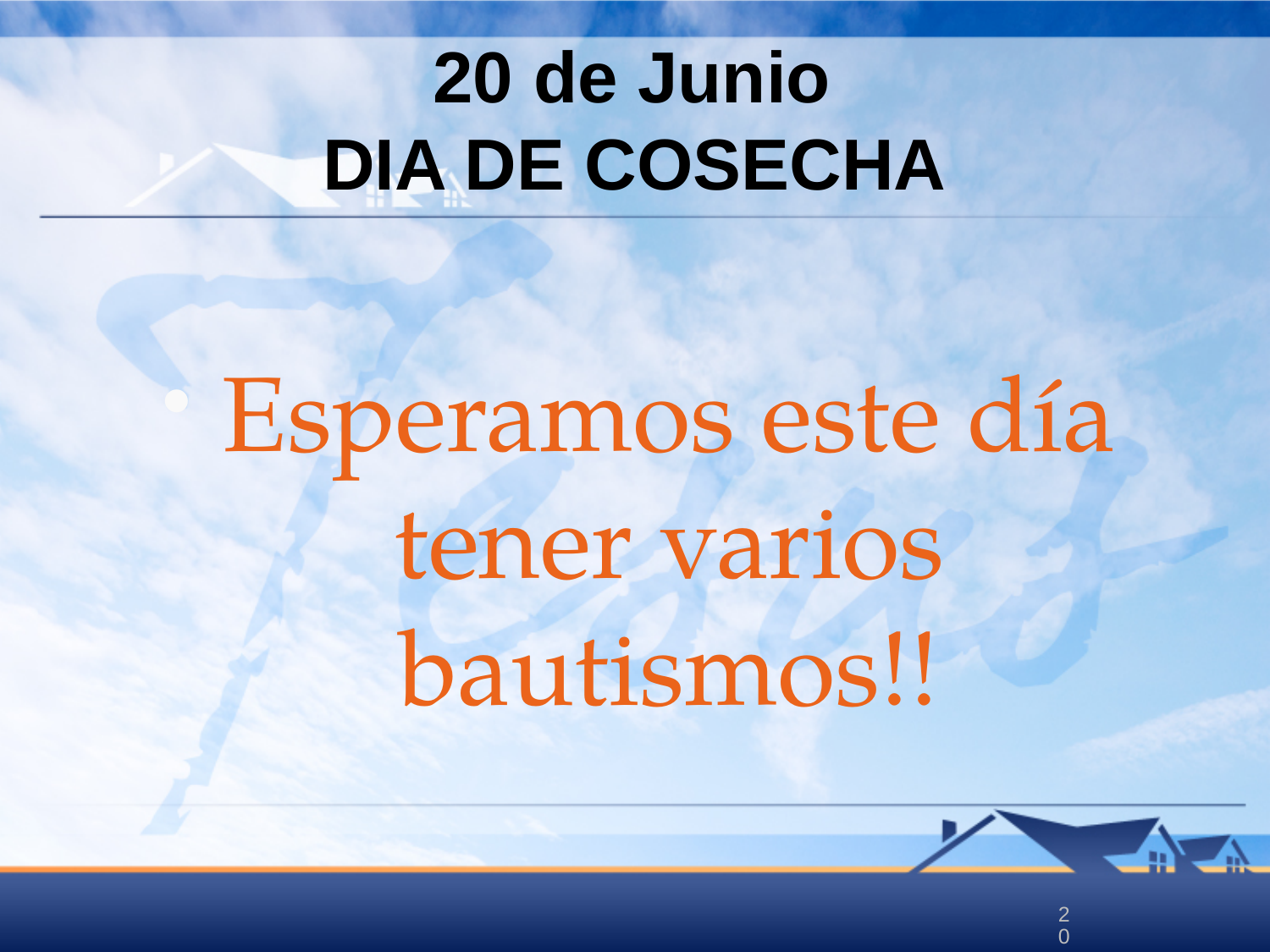

# 20 de Junio DIA DE COSECHA
Esperamos este día tener varios bautismos!!
20